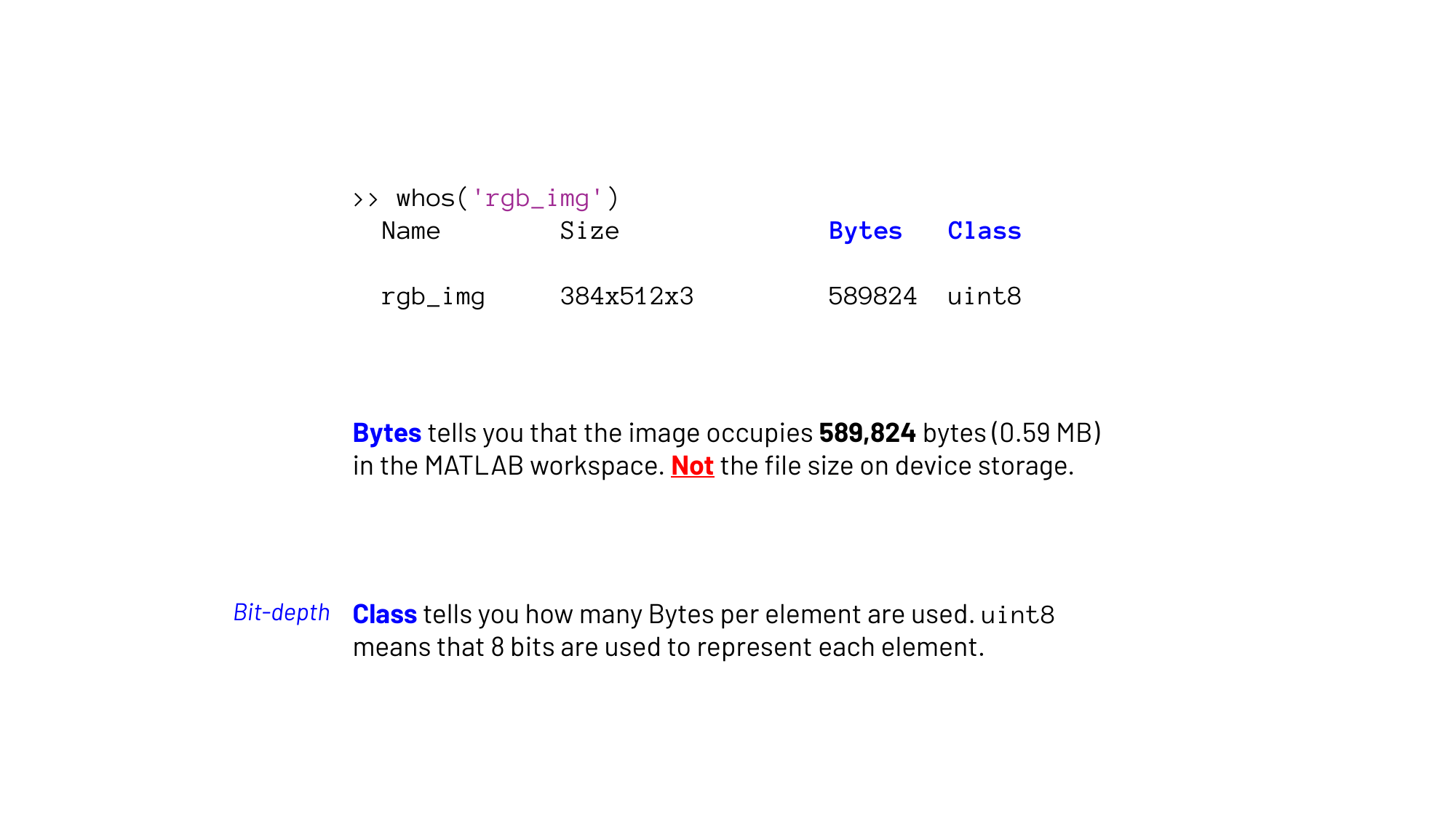

>> whos('rgb_img')
  Name        Size              Bytes   Class

  rgb_img     384x512x3         589824  uint8
Bytes tells you that the image occupies 589,824 bytes (0.59 MB) in the MATLAB workspace. Not the file size on device storage.
Bit-depth
Class tells you how many Bytes per element are used. uint8 means that 8 bits are used to represent each element.